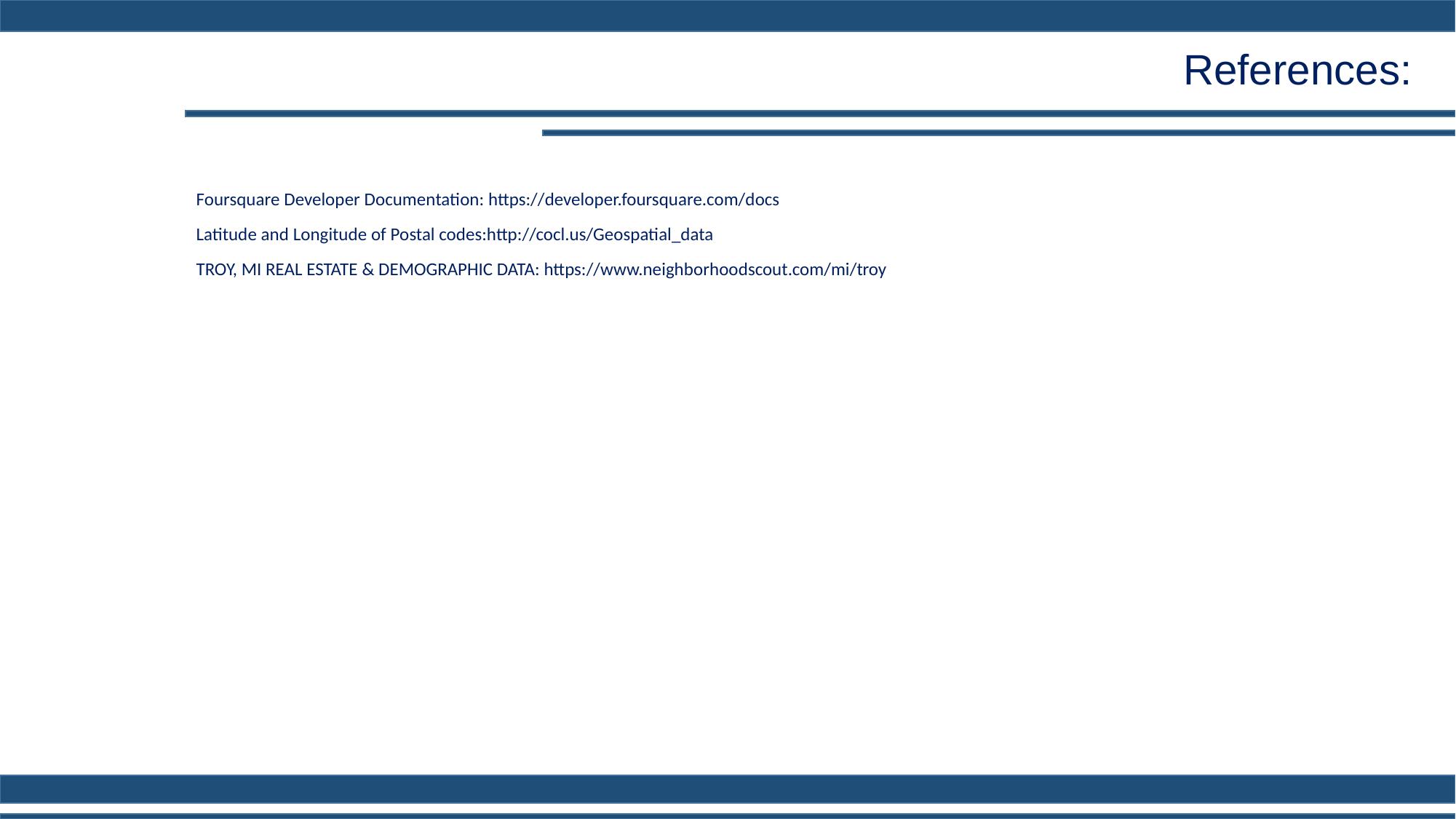

References:

Foursquare Developer Documentation: https://developer.foursquare.com/docs
Latitude and Longitude of Postal codes:http://cocl.us/Geospatial_data
TROY, MI REAL ESTATE & DEMOGRAPHIC DATA: https://www.neighborhoodscout.com/mi/troy